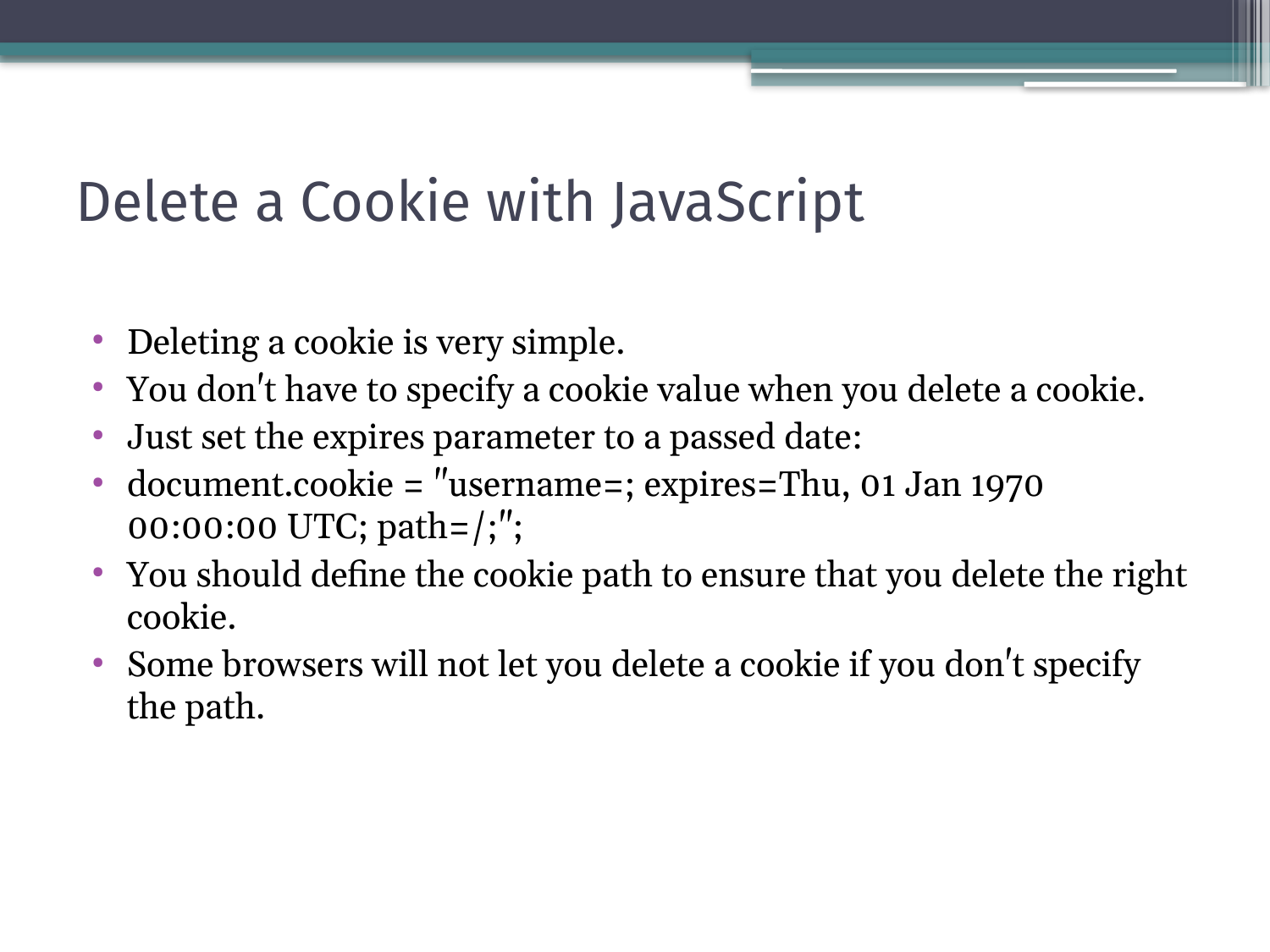

# Delete a Cookie with JavaScript
Deleting a cookie is very simple.
You don't have to specify a cookie value when you delete a cookie.
Just set the expires parameter to a passed date:
document.cookie = "username=; expires=Thu, 01 Jan 1970 00:00:00 UTC; path=/;";
You should define the cookie path to ensure that you delete the right cookie.
Some browsers will not let you delete a cookie if you don't specify the path.